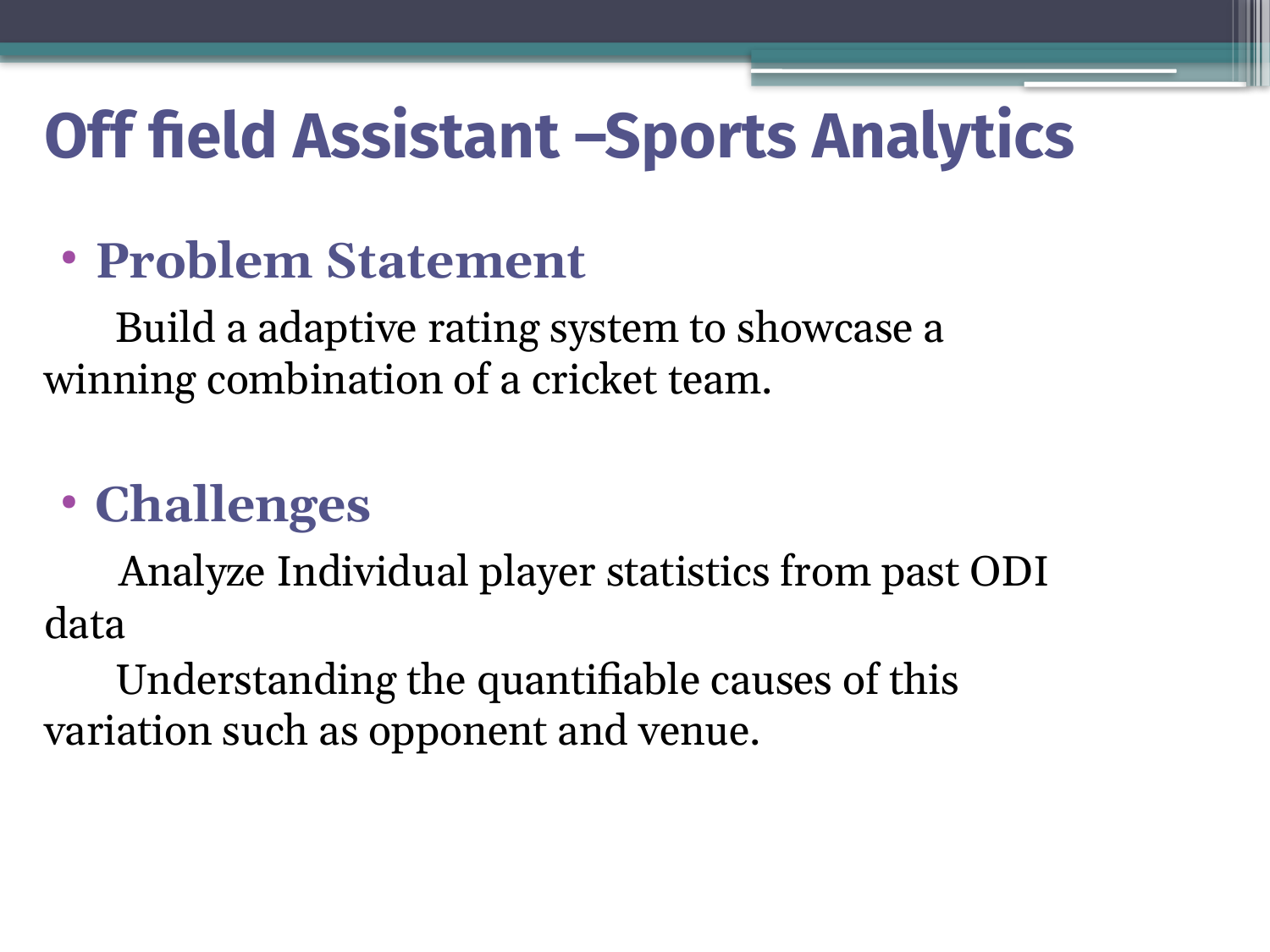

# Off field Assistant –Sports Analytics
Problem Statement
      Build a adaptive rating system to showcase a   winning combination of a cricket team.

Challenges
      Analyze Individual player statistics from past ODI data
       Understanding the quantifiable causes of this variation such as opponent and venue.